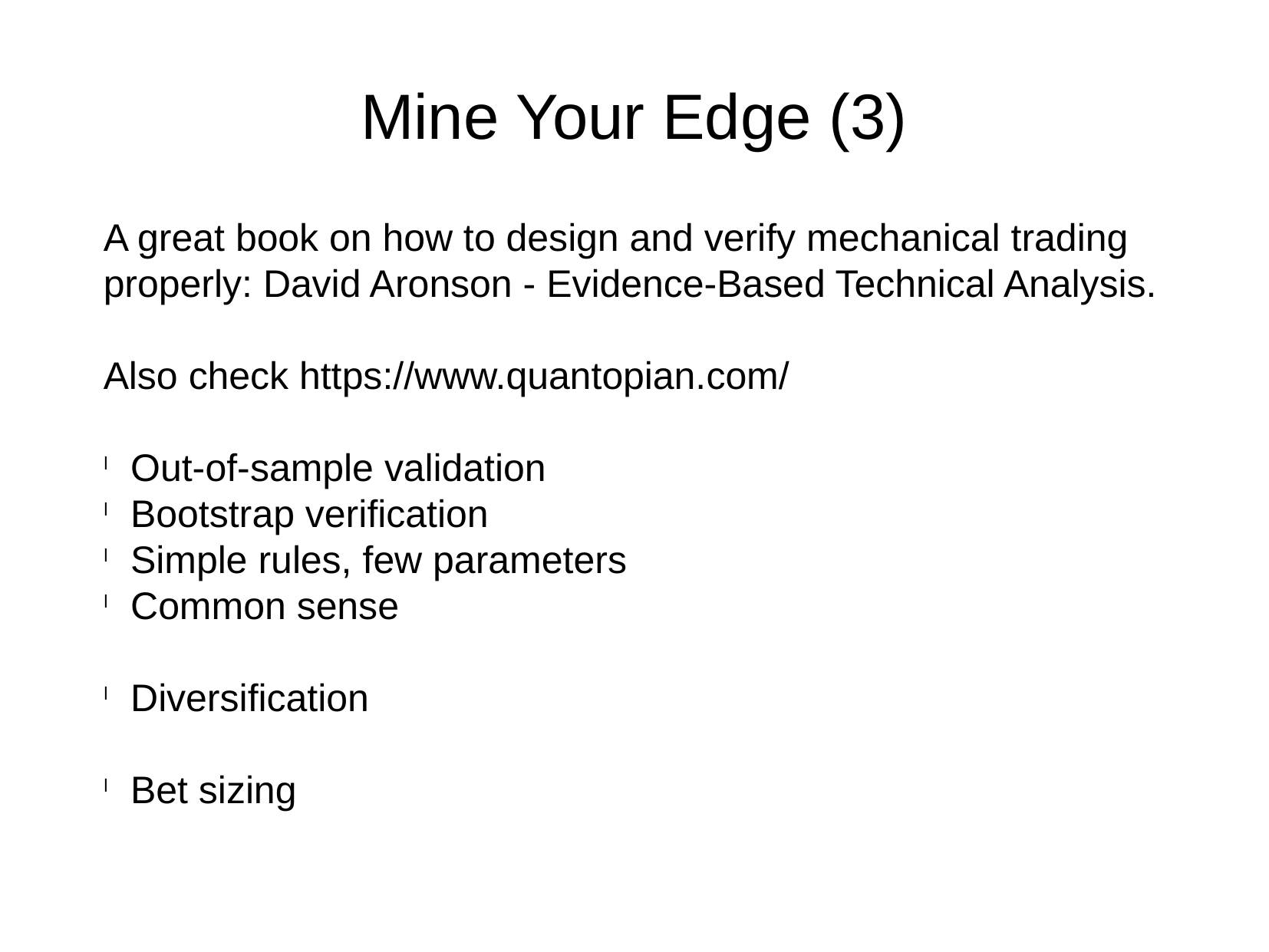

Mine Your Edge (3)

A great book on how to design and verify mechanical trading properly: David Aronson - Evidence-Based Technical Analysis.

Also check https://www.quantopian.com/

Out-of-sample validation
Bootstrap verification
Simple rules, few parameters
Common sense

Diversification

Bet sizing